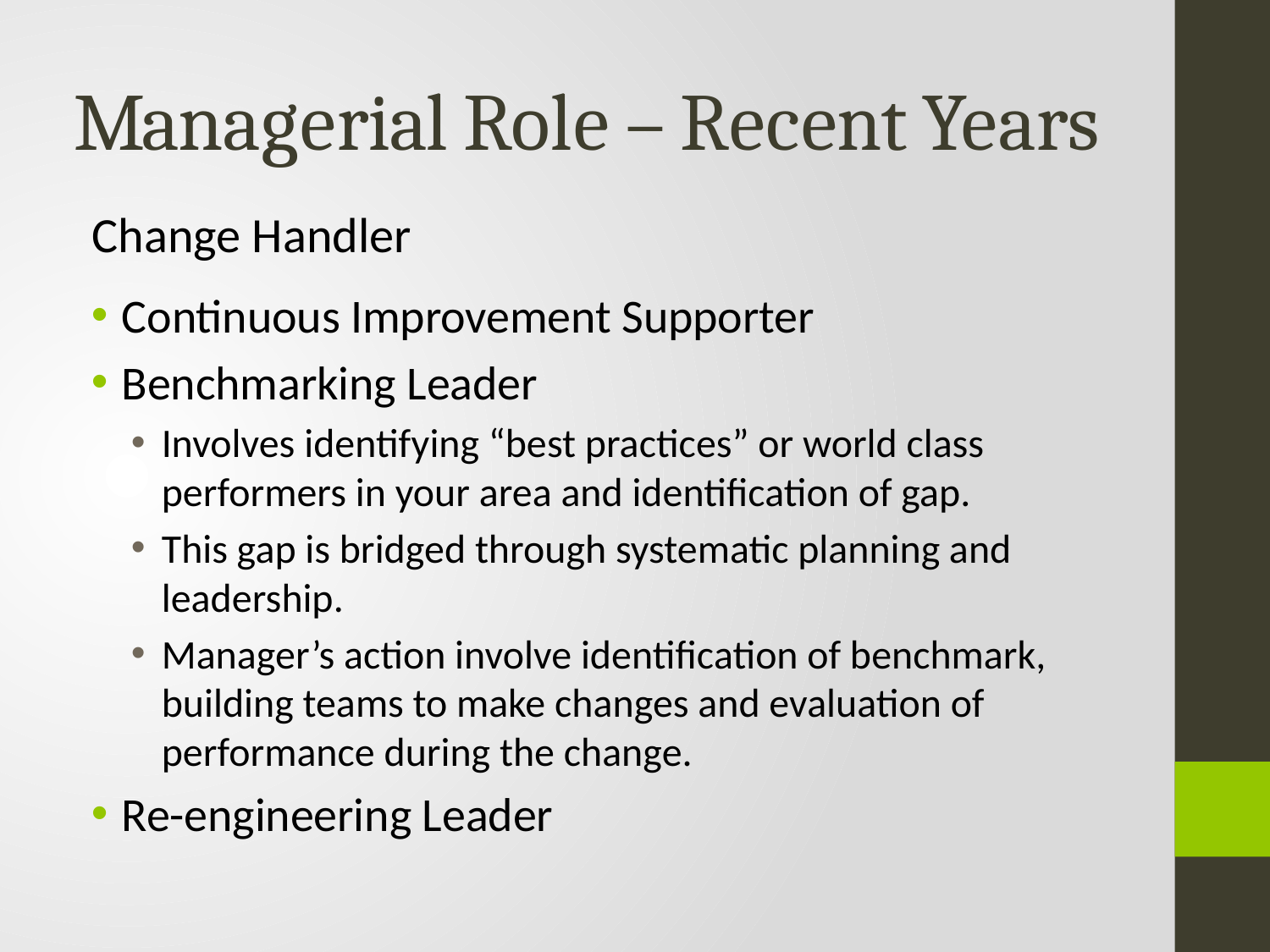

# Managerial Role – Recent Years
Change Handler
Continuous Improvement Supporter
Benchmarking Leader
Involves identifying “best practices” or world class performers in your area and identification of gap.
This gap is bridged through systematic planning and leadership.
Manager’s action involve identification of benchmark, building teams to make changes and evaluation of performance during the change.
Re-engineering Leader